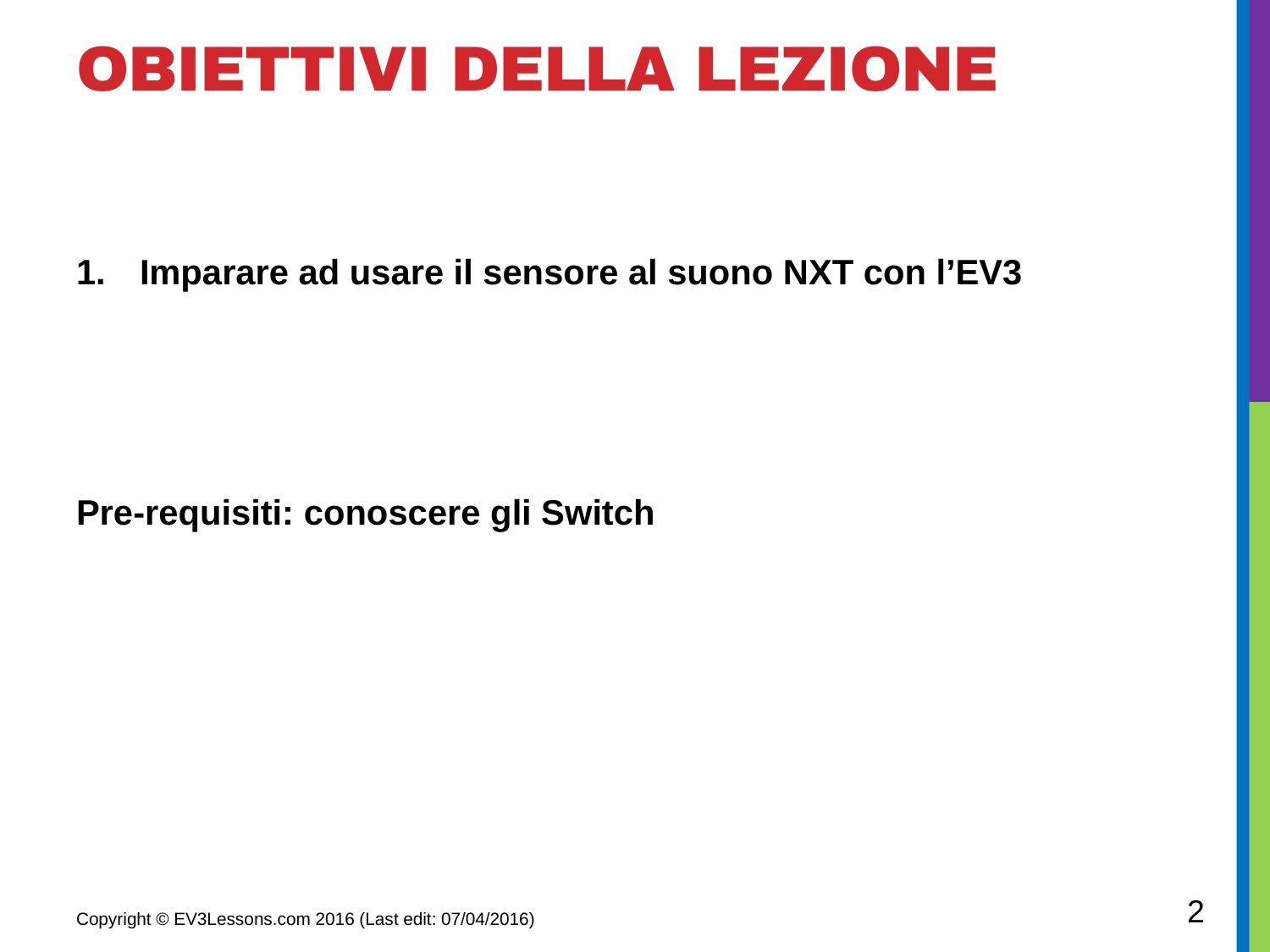

# OBIETTIVI DELLA LEZIONE
Imparare ad usare il sensore al suono NXT con l’EV3

Pre-requisiti: conoscere gli Switch
2
Copyright © EV3Lessons.com 2016 (Last edit: 07/04/2016)